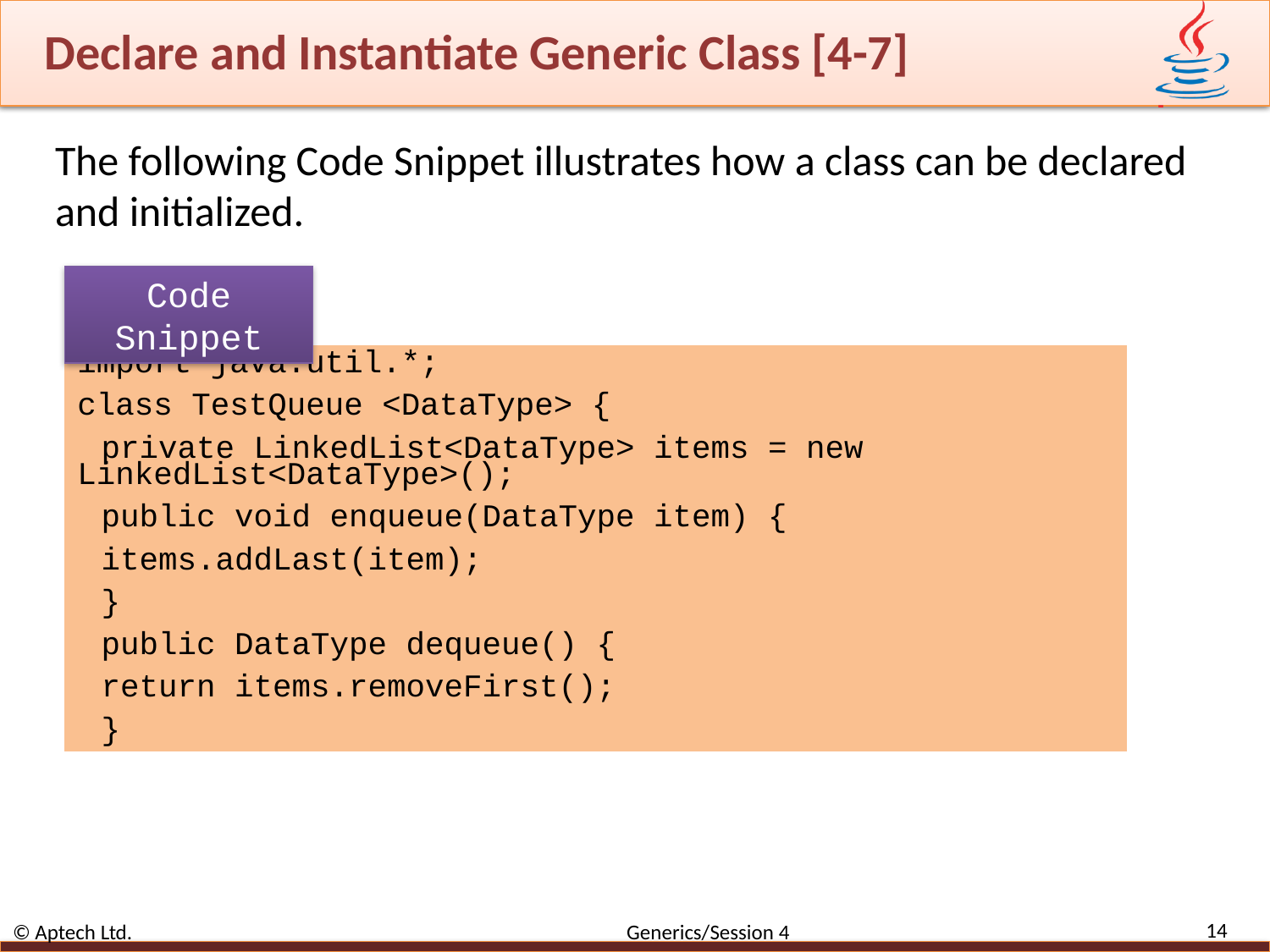

# Declare and Instantiate Generic Class [4-7]
The following Code Snippet illustrates how a class can be declared and initialized.
Code Snippet
import java.util.*;
class TestQueue <DataType> {
private LinkedList<DataType> items = new LinkedList<DataType>();
public void enqueue(DataType item) {
items.addLast(item);
}
public DataType dequeue() {
return items.removeFirst();
}
14
© Aptech Ltd.                                                                                                      Generics/Session 4